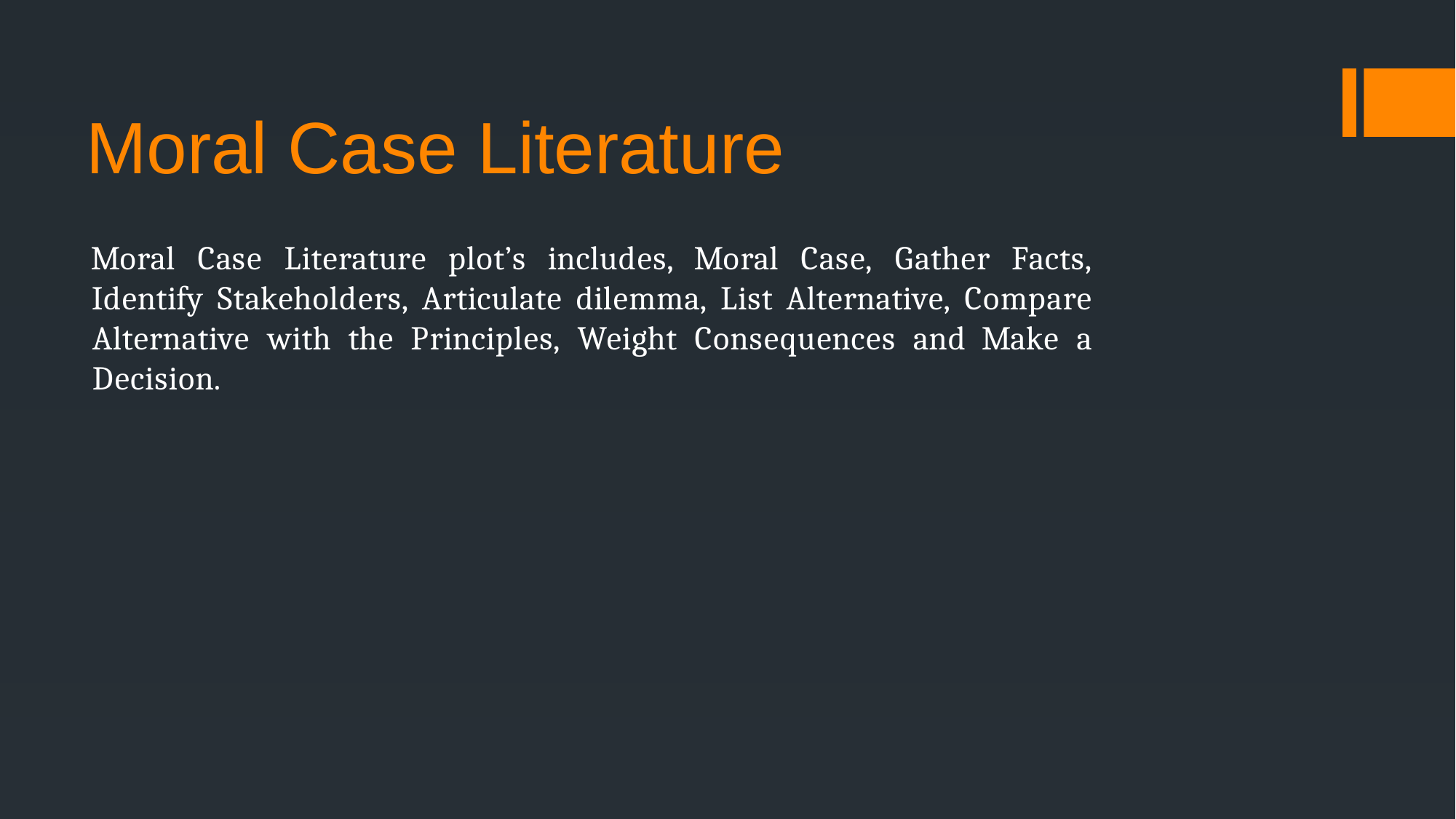

# Moral Case Literature
Moral Case Literature plot’s includes, Moral Case, Gather Facts, Identify Stakeholders, Articulate dilemma, List Alternative, Compare Alternative with the Principles, Weight Consequences and Make a Decision.